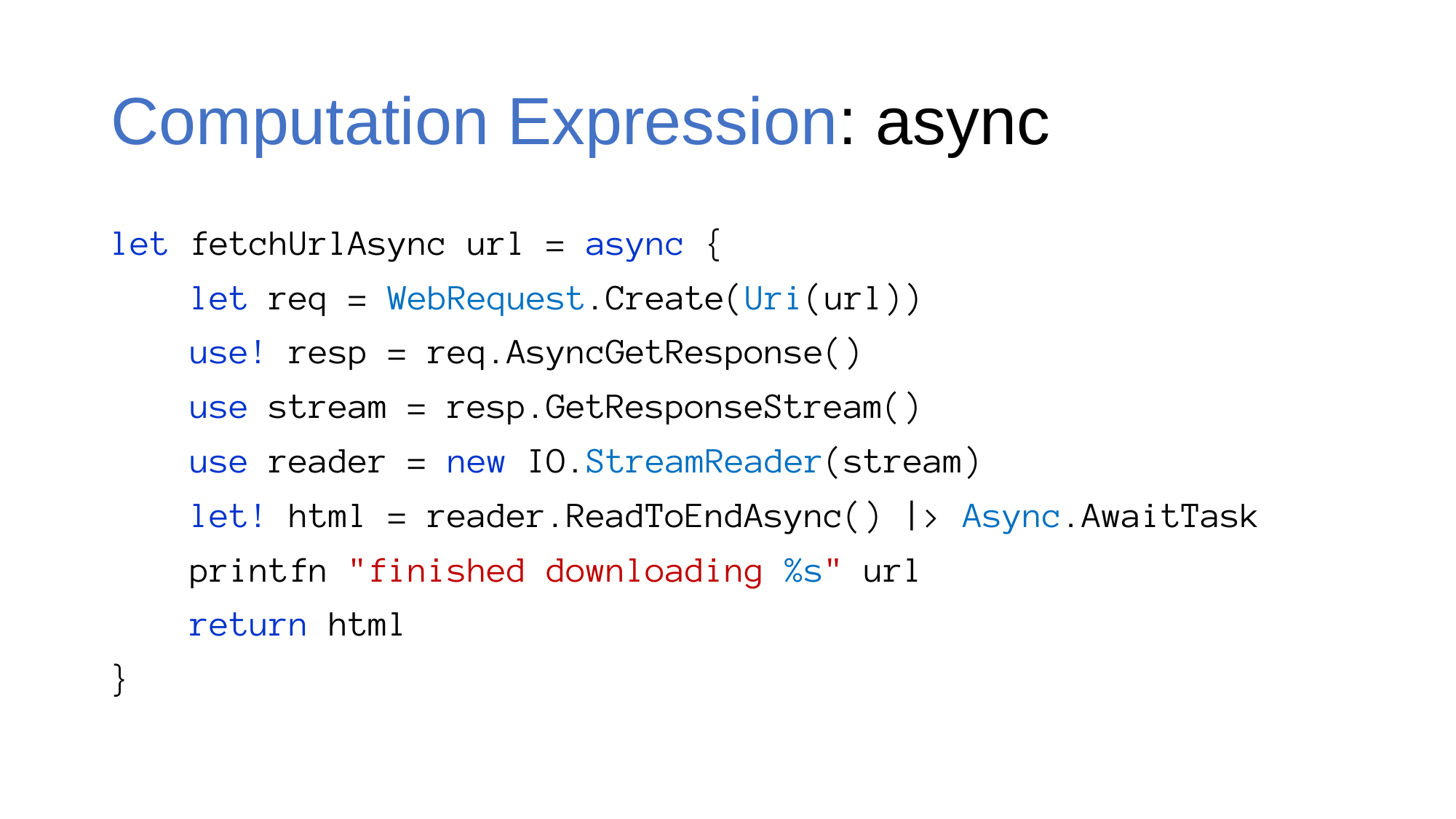

# Computation Expression: async
let fetchUrlAsync url = async {
    let req = WebRequest.Create(Uri(url))
    use! resp = req.AsyncGetResponse()
    use stream = resp.GetResponseStream()
    use reader = new IO.StreamReader(stream)
    let! html = reader.ReadToEndAsync() |> Async.AwaitTask
    printfn "finished downloading %s" url
    return html
}